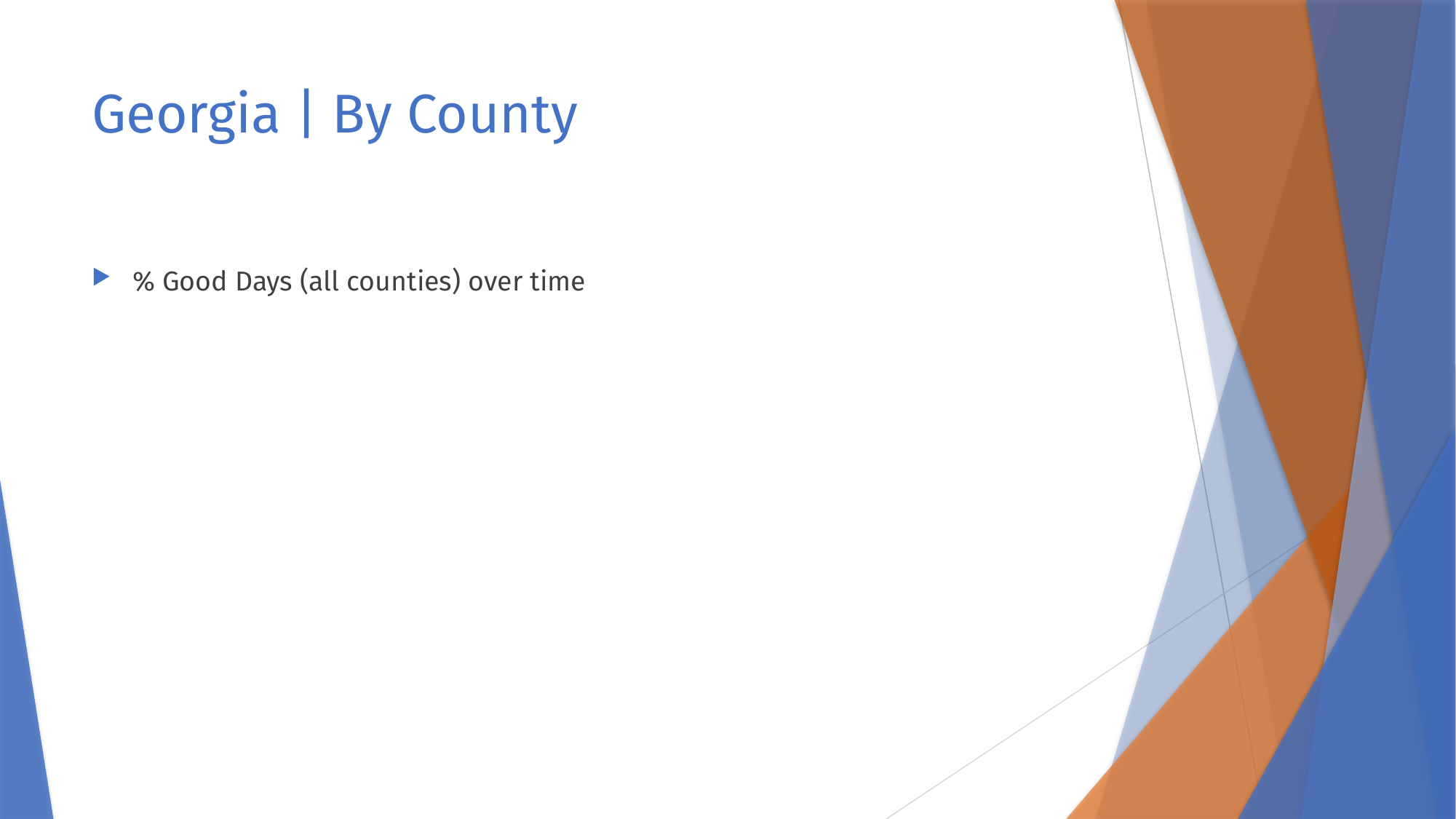

# Georgia | By County
% Good Days (all counties) over time